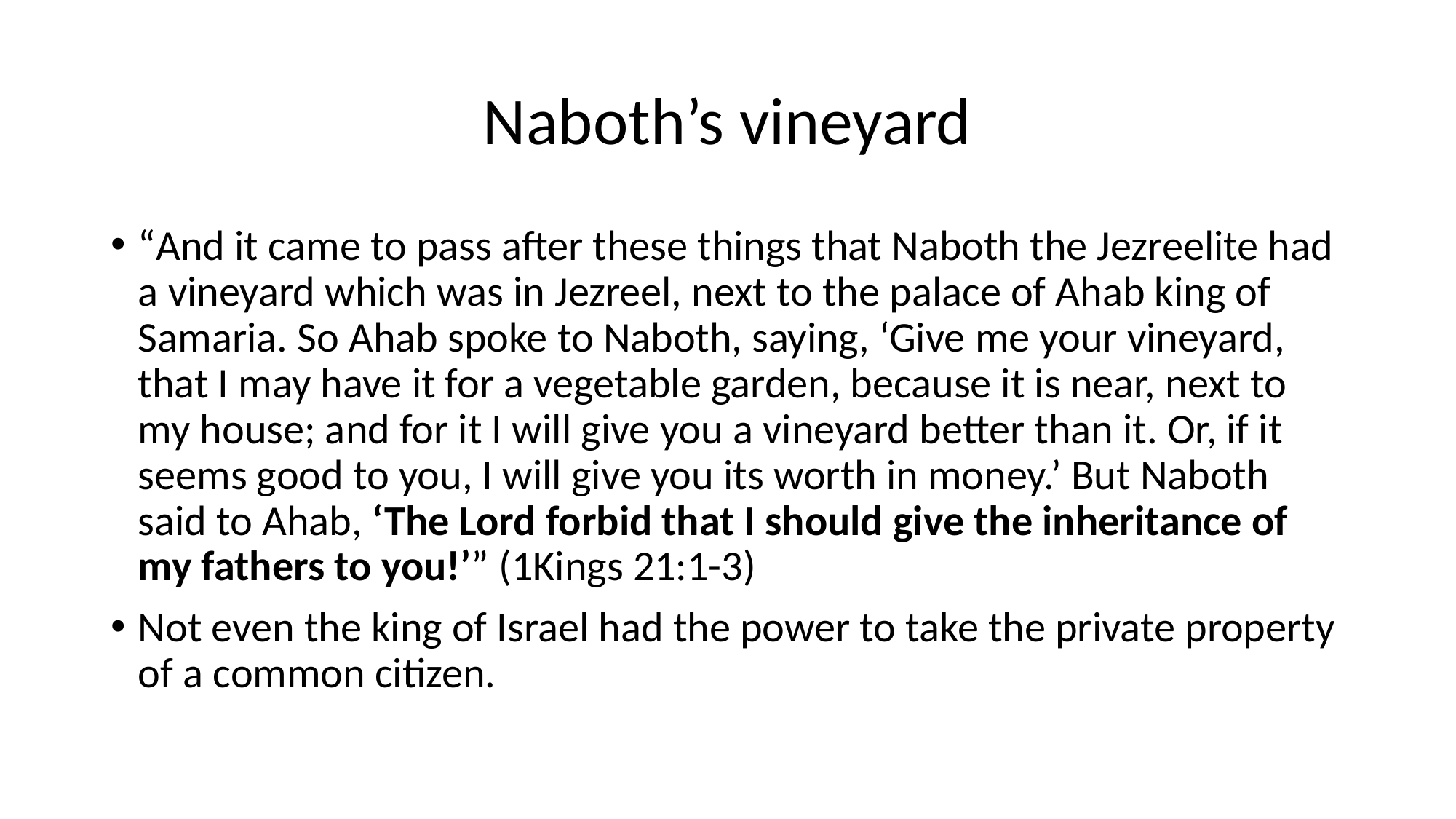

# Naboth’s vineyard
“And it came to pass after these things that Naboth the Jezreelite had a vineyard which was in Jezreel, next to the palace of Ahab king of Samaria. So Ahab spoke to Naboth, saying, ‘Give me your vineyard, that I may have it for a vegetable garden, because it is near, next to my house; and for it I will give you a vineyard better than it. Or, if it seems good to you, I will give you its worth in money.’ But Naboth said to Ahab, ‘The Lord forbid that I should give the inheritance of my fathers to you!’” (1Kings 21:1-3)
Not even the king of Israel had the power to take the private property of a common citizen.